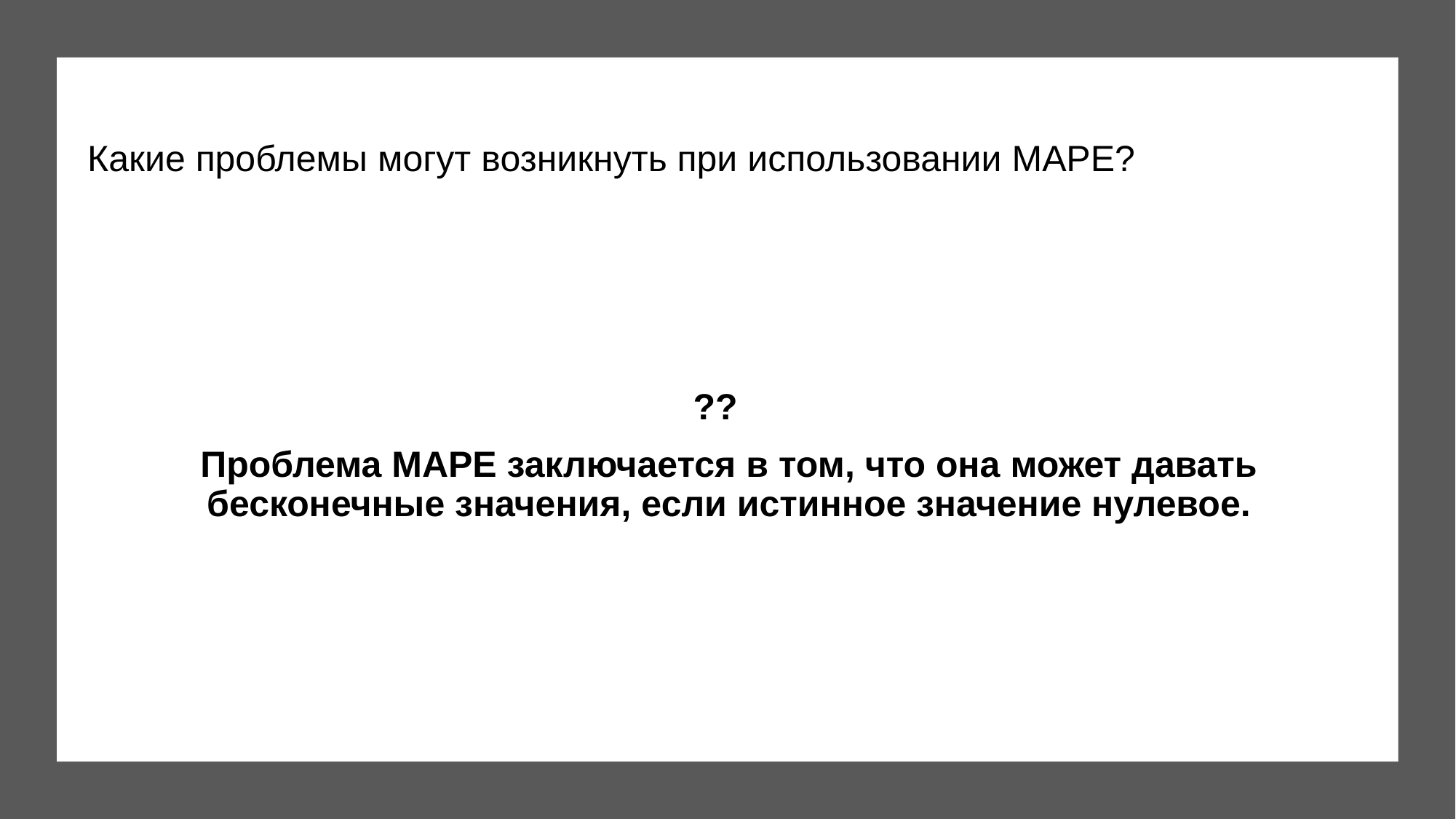

Какие проблемы могут возникнуть при использовании MAPE?
??
Проблема MAPE заключается в том, что она может давать бесконечные значения, если истинное значение нулевое.